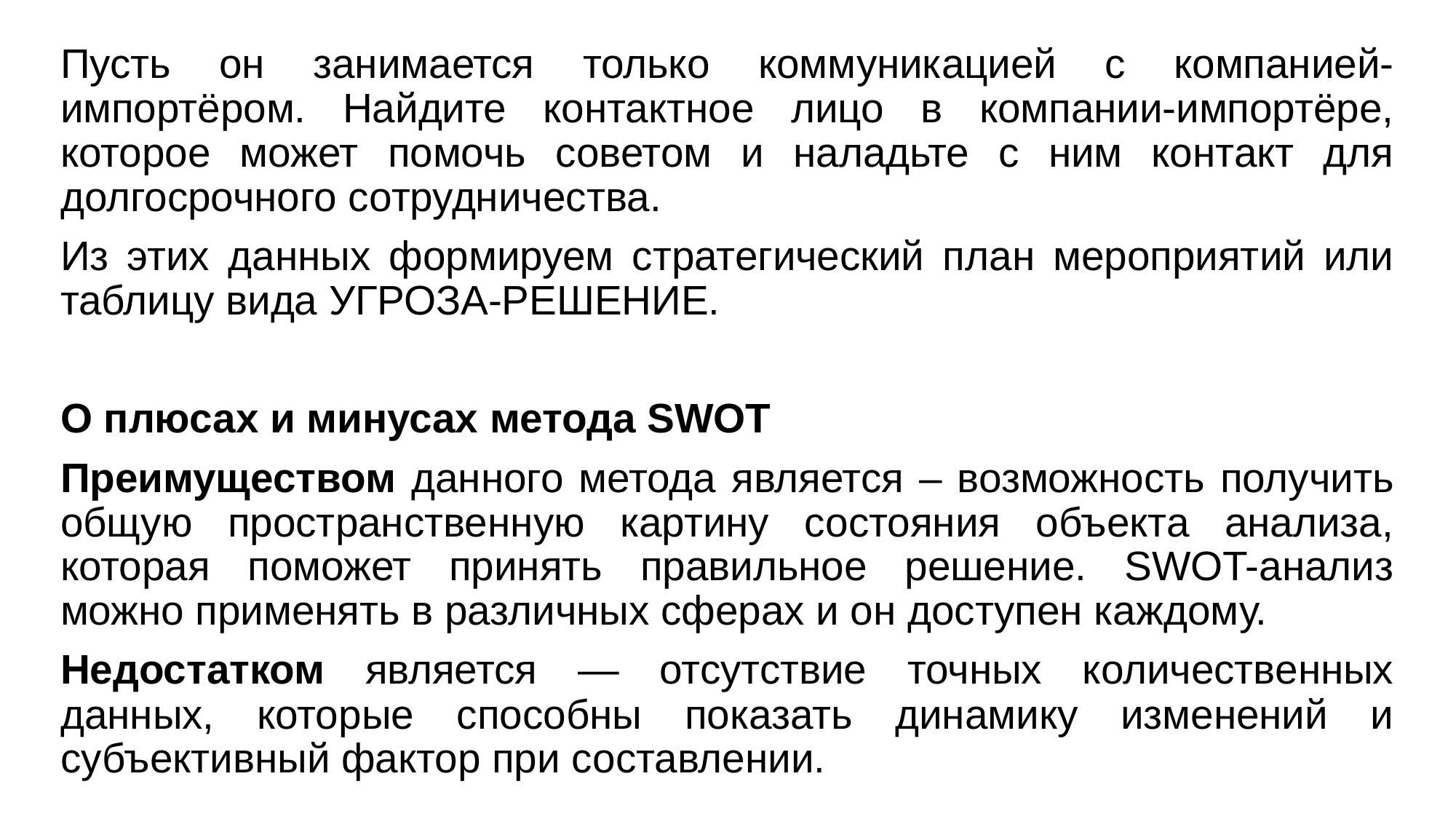

Пусть он занимается только коммуникацией с компанией-импортёром. Найдите контактное лицо в компании-импортёре, которое может помочь советом и наладьте с ним контакт для долгосрочного сотрудничества.
Из этих данных формируем стратегический план мероприятий или таблицу вида УГРОЗА-РЕШЕНИЕ.

О плюсах и минусах метода SWOT
Преимуществом данного метода является – возможность получить общую пространственную картину состояния объекта анализа, которая поможет принять правильное решение. SWOT-анализ можно применять в различных сферах и он доступен каждому.
Недостатком является — отсутствие точных количественных данных, которые способны показать динамику изменений и субъективный фактор при составлении.